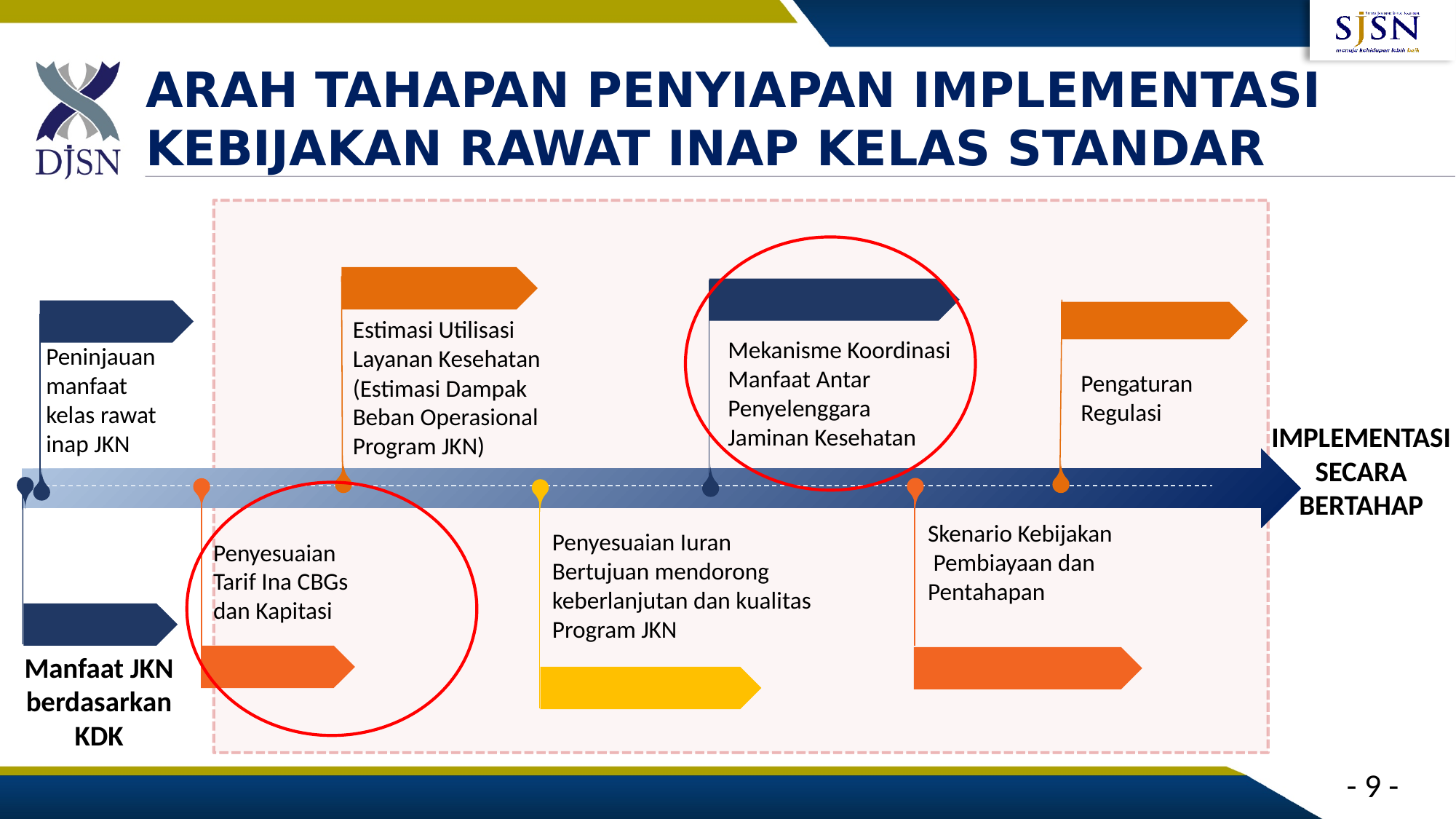

# ARAH TAHAPAN PENYIAPAN IMPLEMENTASI KEBIJAKAN RAWAT INAP KELAS STANDAR

Estimasi Utilisasi Layanan Kesehatan (Estimasi Dampak Beban Operasional Program JKN)
Mekanisme Koordinasi Manfaat Antar Penyelenggara Jaminan Kesehatan
Peninjauan manfaat kelas rawat inap JKN
Pengaturan Regulasi
IMPLEMENTASI SECARA BERTAHAP

Skenario Kebijakan  Pembiayaan dan Pentahapan
Penyesuaian Iuran Bertujuan mendorong keberlanjutan dan kualitas  Program JKN
Penyesuaian Tarif Ina CBGs dan Kapitasi

Manfaat JKN berdasarkan KDK

- 9 -